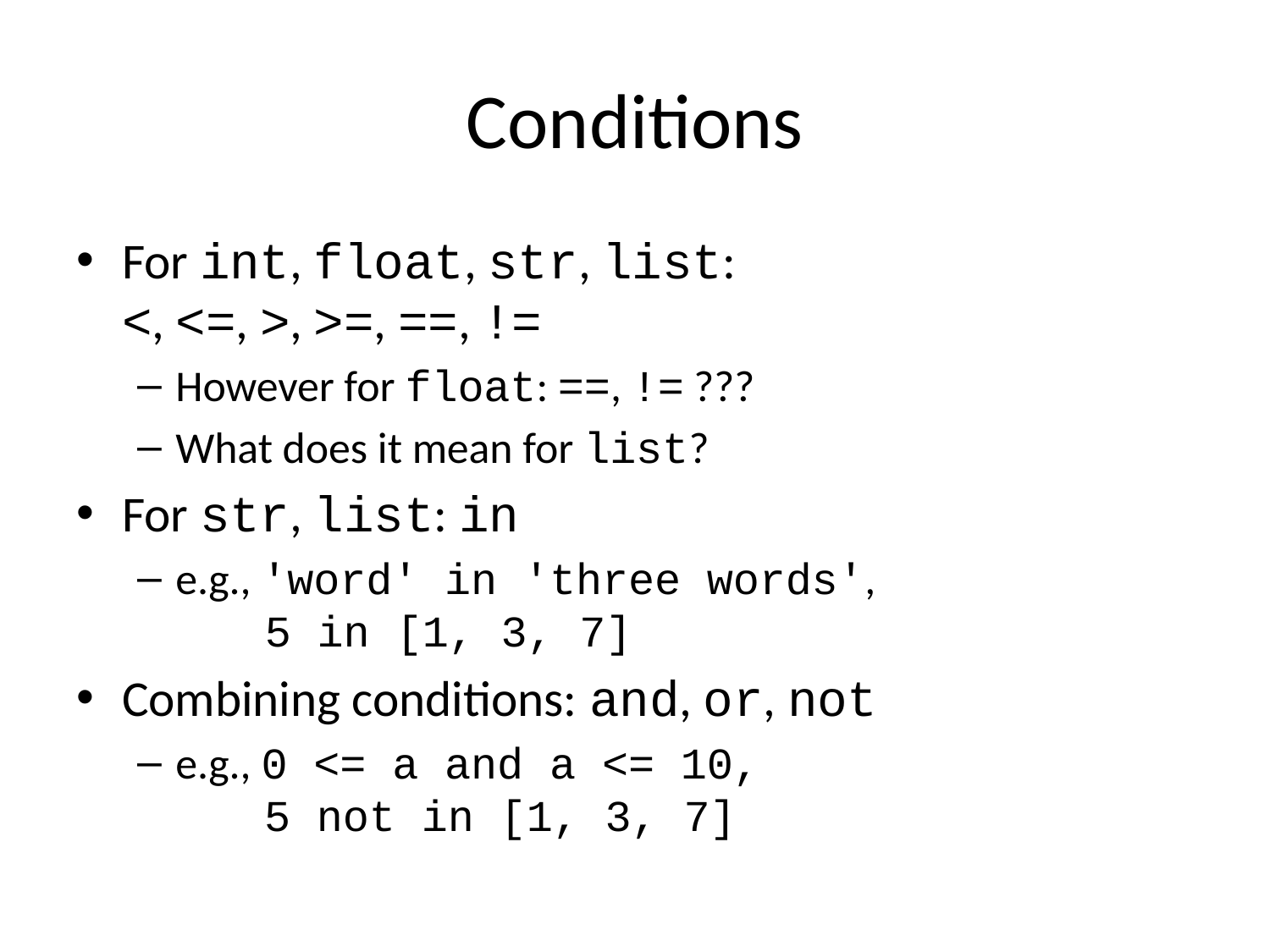

# Conditions
For int, float, str, list:
<, <=, >, >=, ==, !=
However for float: ==, != ???
What does it mean for list?
For str, list: in
e.g., 'word' in 'three words',
         5 in [1, 3, 7]
Combining conditions: and, or, not
e.g., 0 <= a and a <= 10,
    5 not in [1, 3, 7]